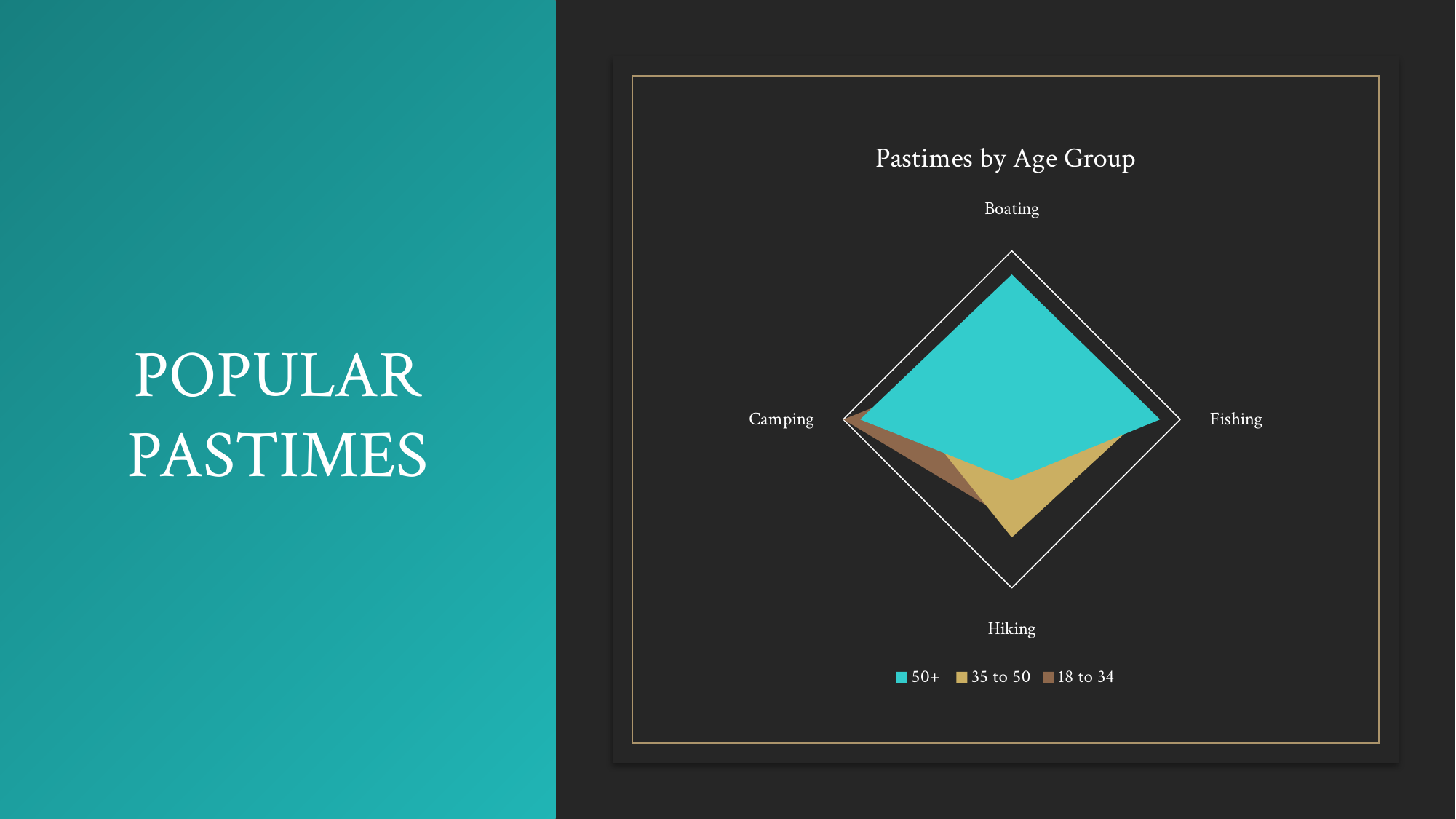

# POPULAR PASTIMES

### Chart: Pastimes by Age Group

| Category | 50+  | 35 to 50 | 18 to 34 |
|---|---|---|---|
| Boating | 4.3 | 2.4 | 2.0 |
| Fishing | 4.4 | 3.8 | 2.0 |
| Hiking | 1.8 | 3.5 | 3.0 |
| Camping | 4.5 | 2.8 | 5.0 |